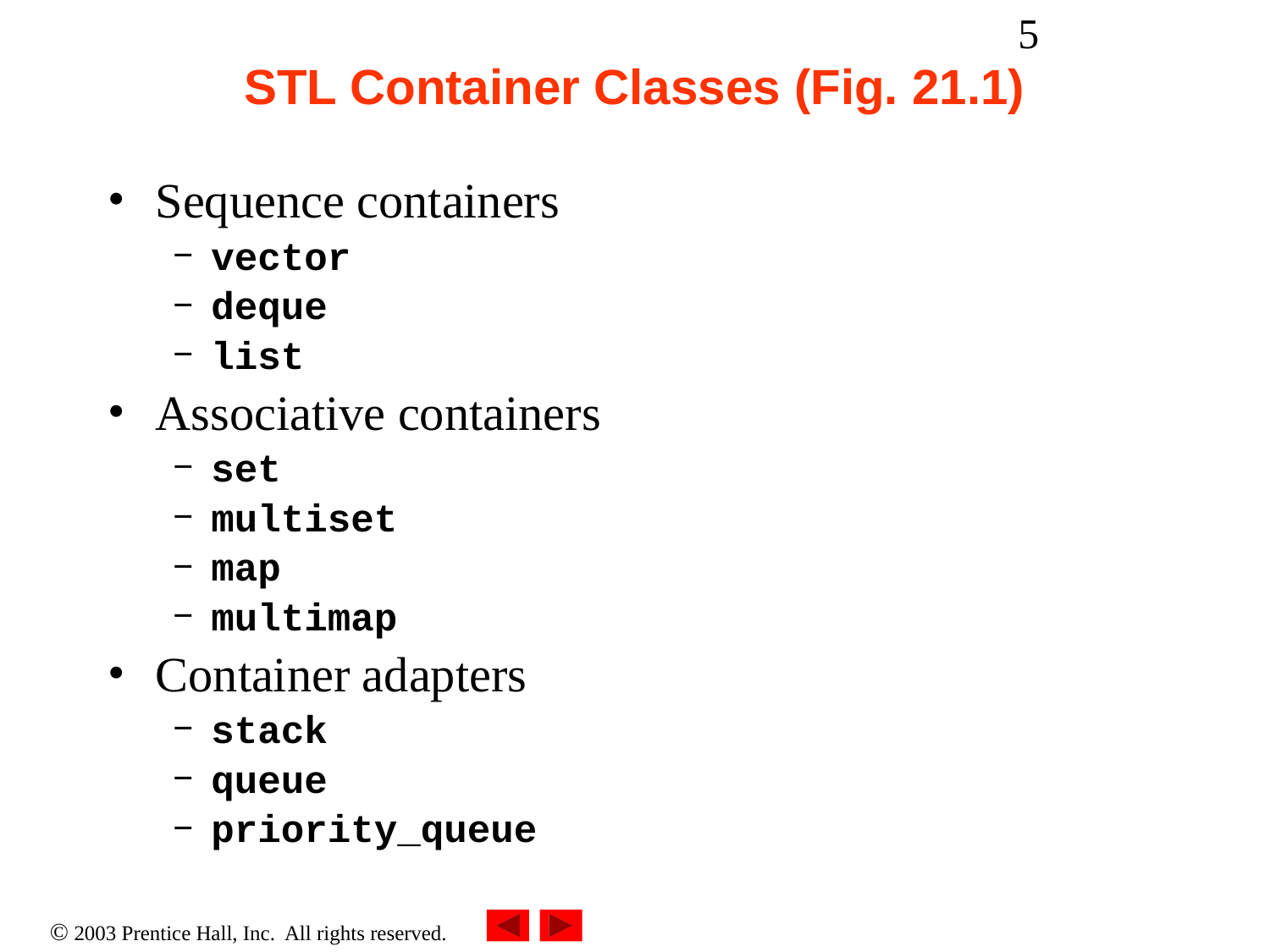

5
# STL Container Classes (Fig. 21.1)
Sequence containers
vector
deque
list
Associative containers
set
multiset
map
multimap
Container adapters
stack
queue
priority_queue